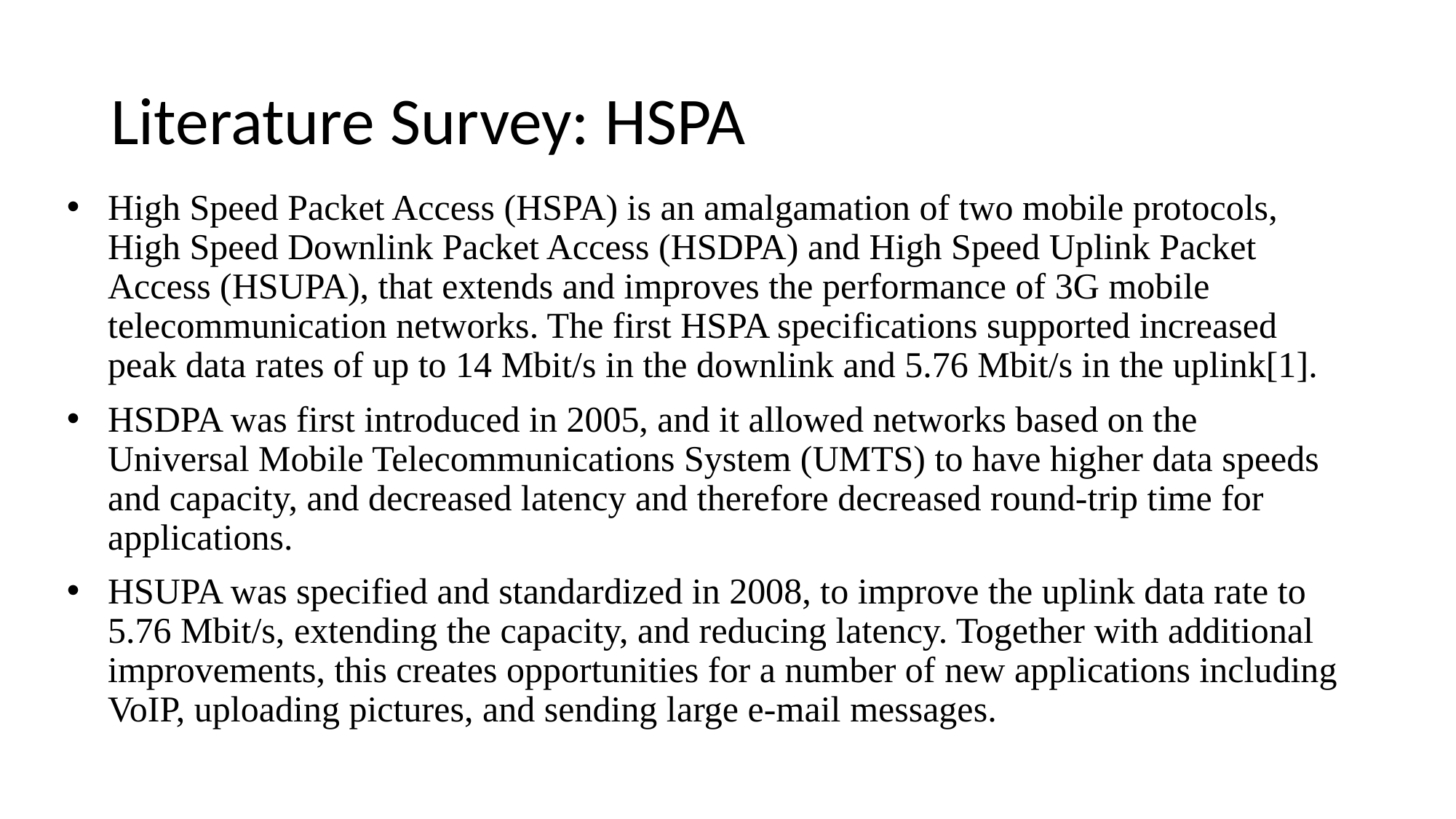

# Literature Survey: HSPA
High Speed Packet Access (HSPA) is an amalgamation of two mobile protocols, High Speed Downlink Packet Access (HSDPA) and High Speed Uplink Packet Access (HSUPA), that extends and improves the performance of 3G mobile telecommunication networks. The first HSPA specifications supported increased peak data rates of up to 14 Mbit/s in the downlink and 5.76 Mbit/s in the uplink[1].
HSDPA was first introduced in 2005, and it allowed networks based on the Universal Mobile Telecommunications System (UMTS) to have higher data speeds and capacity, and decreased latency and therefore decreased round-trip time for applications.
HSUPA was specified and standardized in 2008, to improve the uplink data rate to 5.76 Mbit/s, extending the capacity, and reducing latency. Together with additional improvements, this creates opportunities for a number of new applications including VoIP, uploading pictures, and sending large e-mail messages.